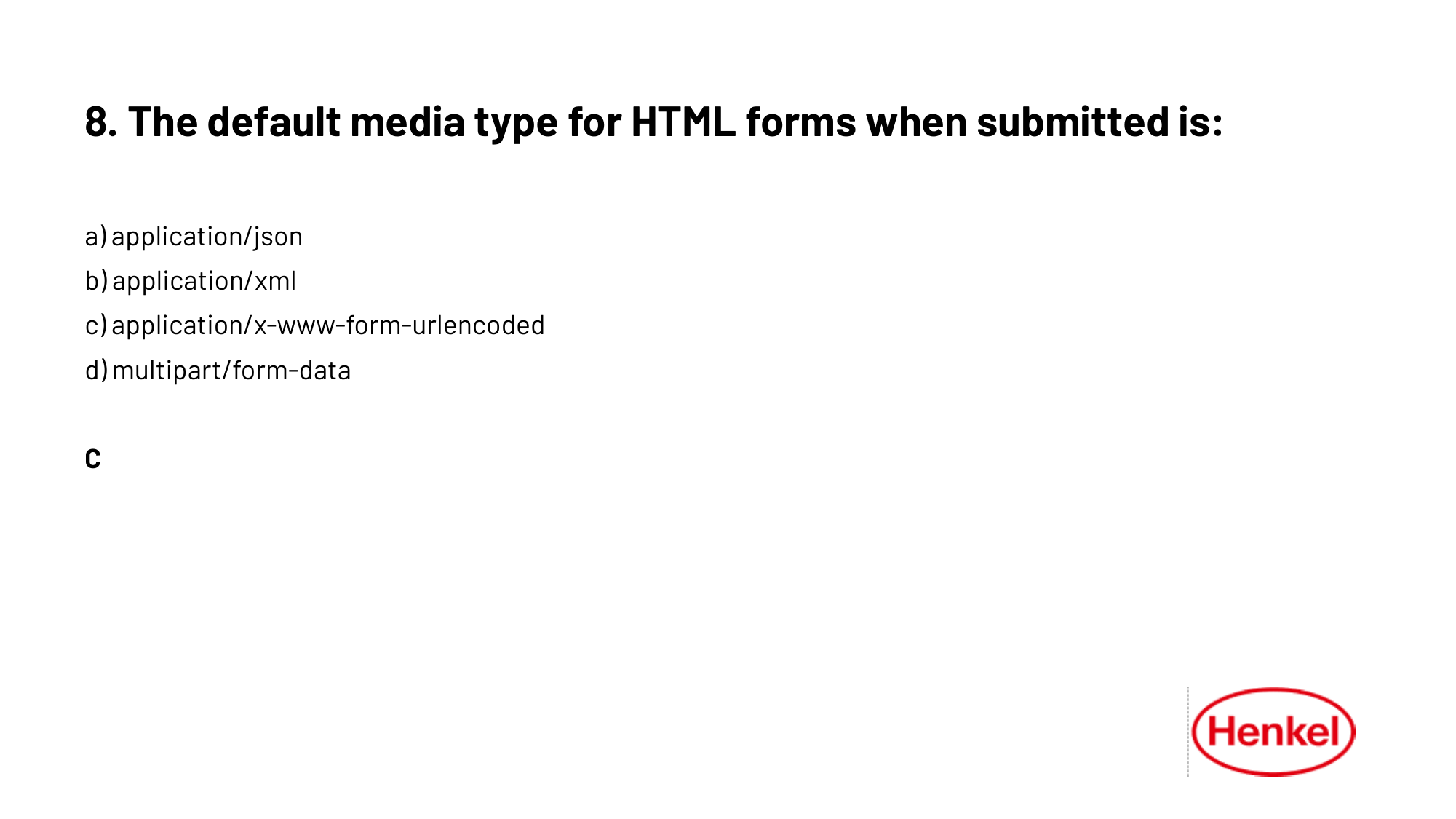

8. The default media type for HTML forms when submitted is:

a) application/json
b) application/xml
c) application/x-www-form-urlencoded
d) multipart/form-data

C